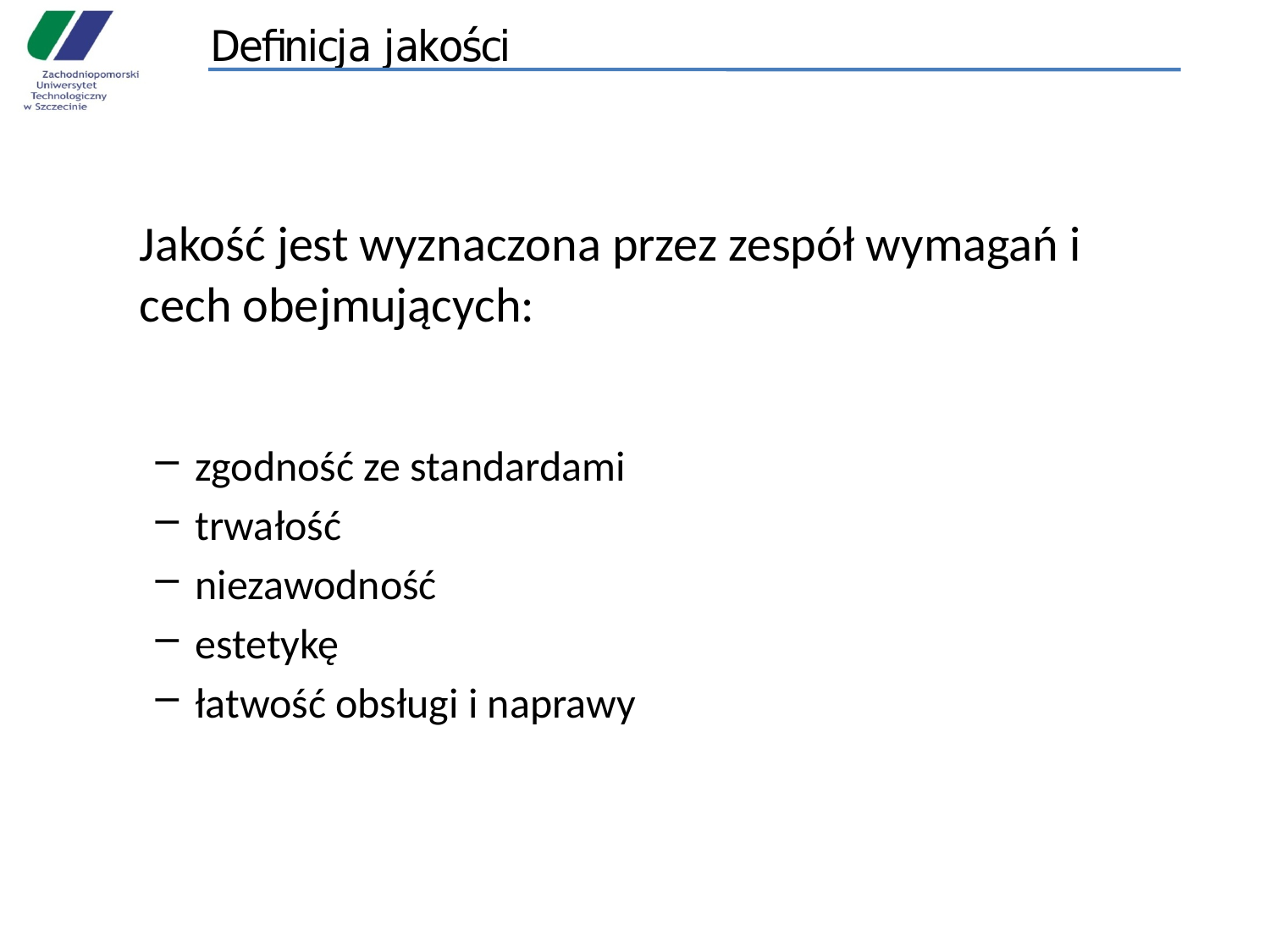

# Definicja jakości
	Jakość jest wyznaczona przez zespół wymagań i cech obejmujących:

zgodność ze standardami
trwałość
niezawodność
estetykę
łatwość obsługi i naprawy